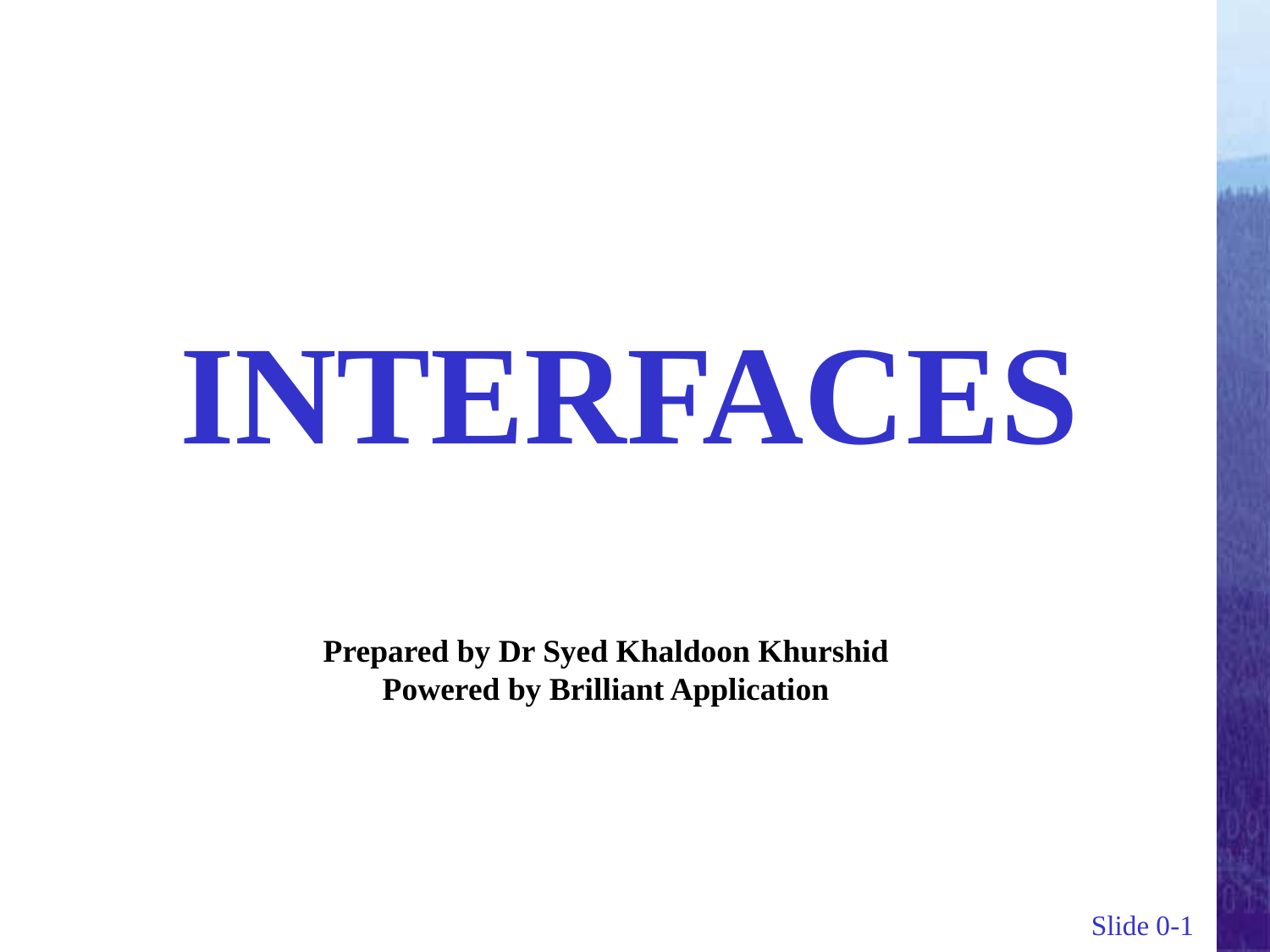

# INTERFACES
Prepared by Dr Syed Khaldoon Khurshid
Powered by Brilliant Application